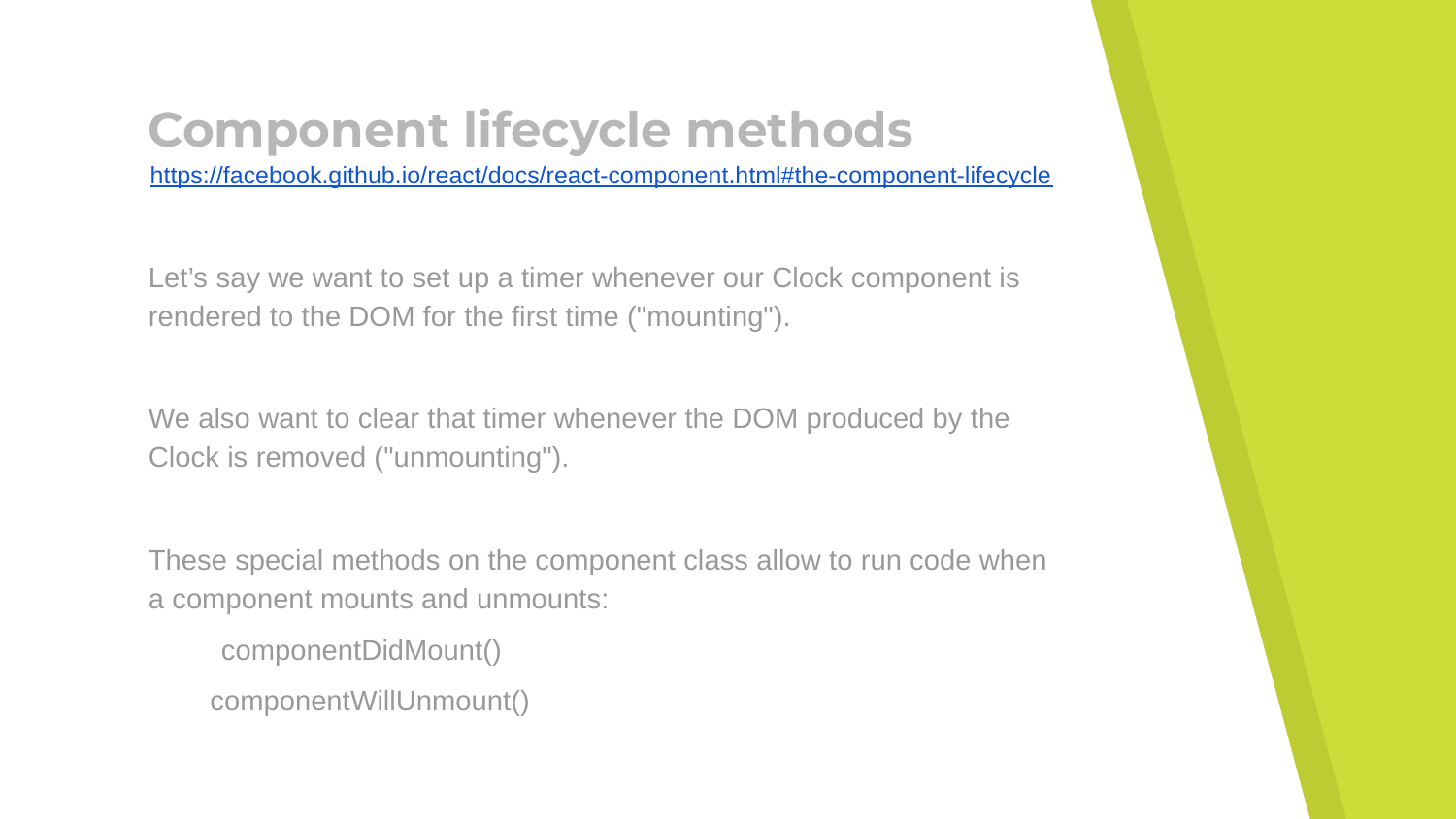

# Component lifecycle methods
https://facebook.github.io/react/docs/react-component.html#the-component-lifecycle
Let’s say we want to set up a timer whenever our Clock component is rendered to the DOM for the first time ("mounting").

We also want to clear that timer whenever the DOM produced by the Clock is removed ("unmounting").

These special methods on the component class allow to run code when a component mounts and unmounts:
componentDidMount()
componentWillUnmount()